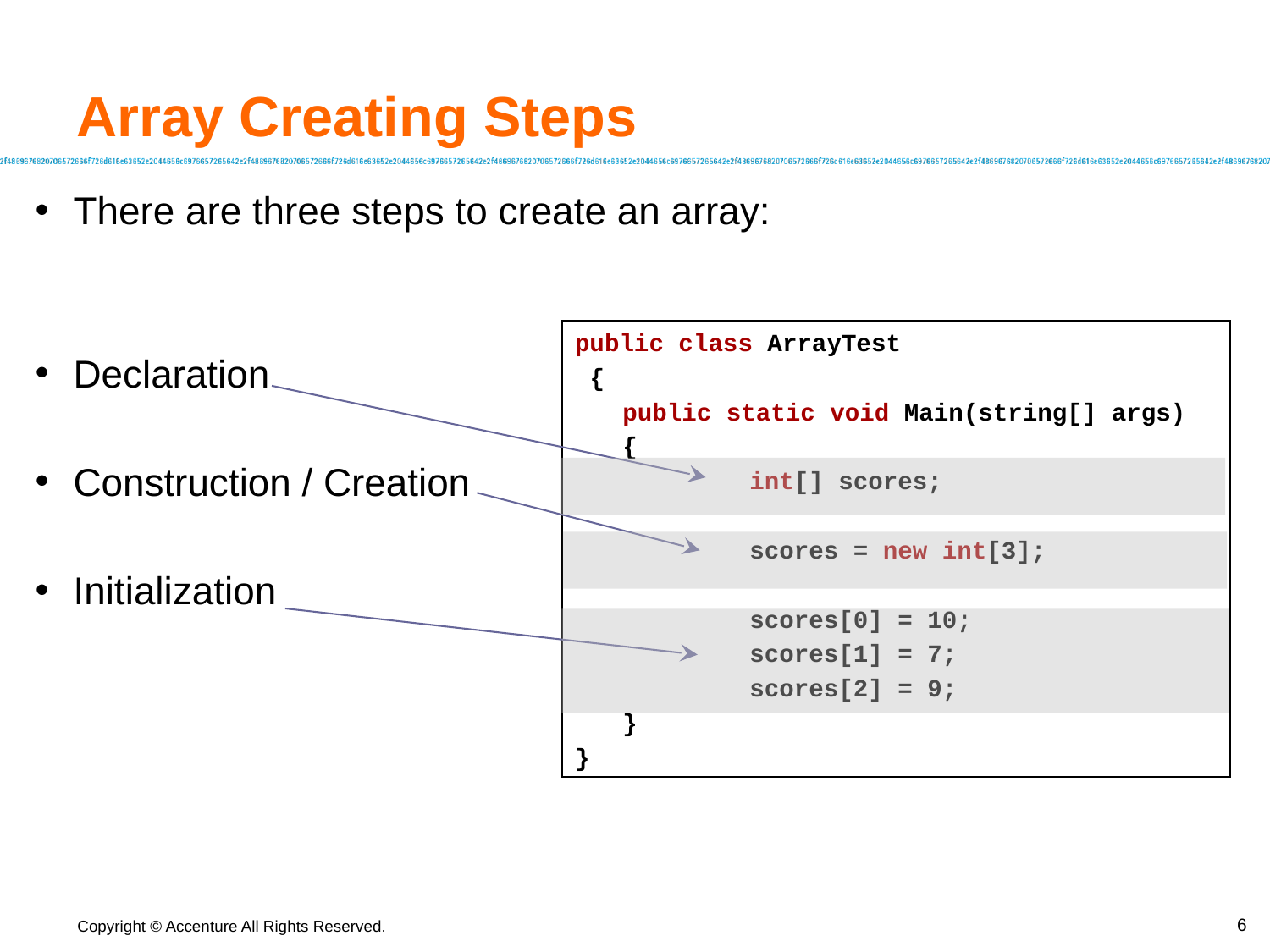

# Array Creating Steps
There are three steps to create an array:

Declaration

Construction / Creation

Initialization
public class ArrayTest
 {
	public static void Main(string[] args)
	{
		int[] scores;

		scores = new int[3];

		scores[0] = 10;
		scores[1] = 7;
		scores[2] = 9;
	}
}

6